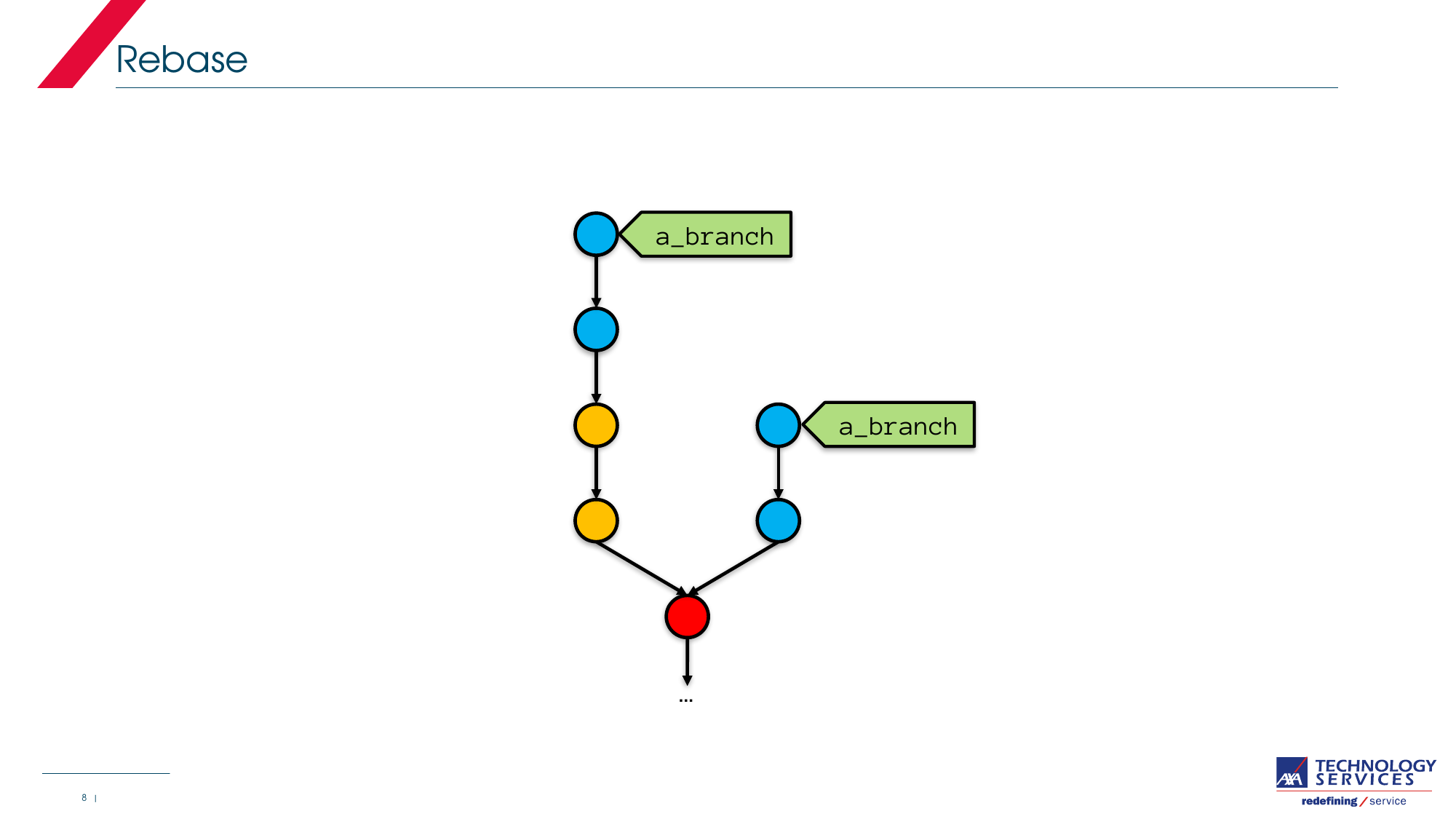

# Rebase

a_branch

a_branch

…
8   |